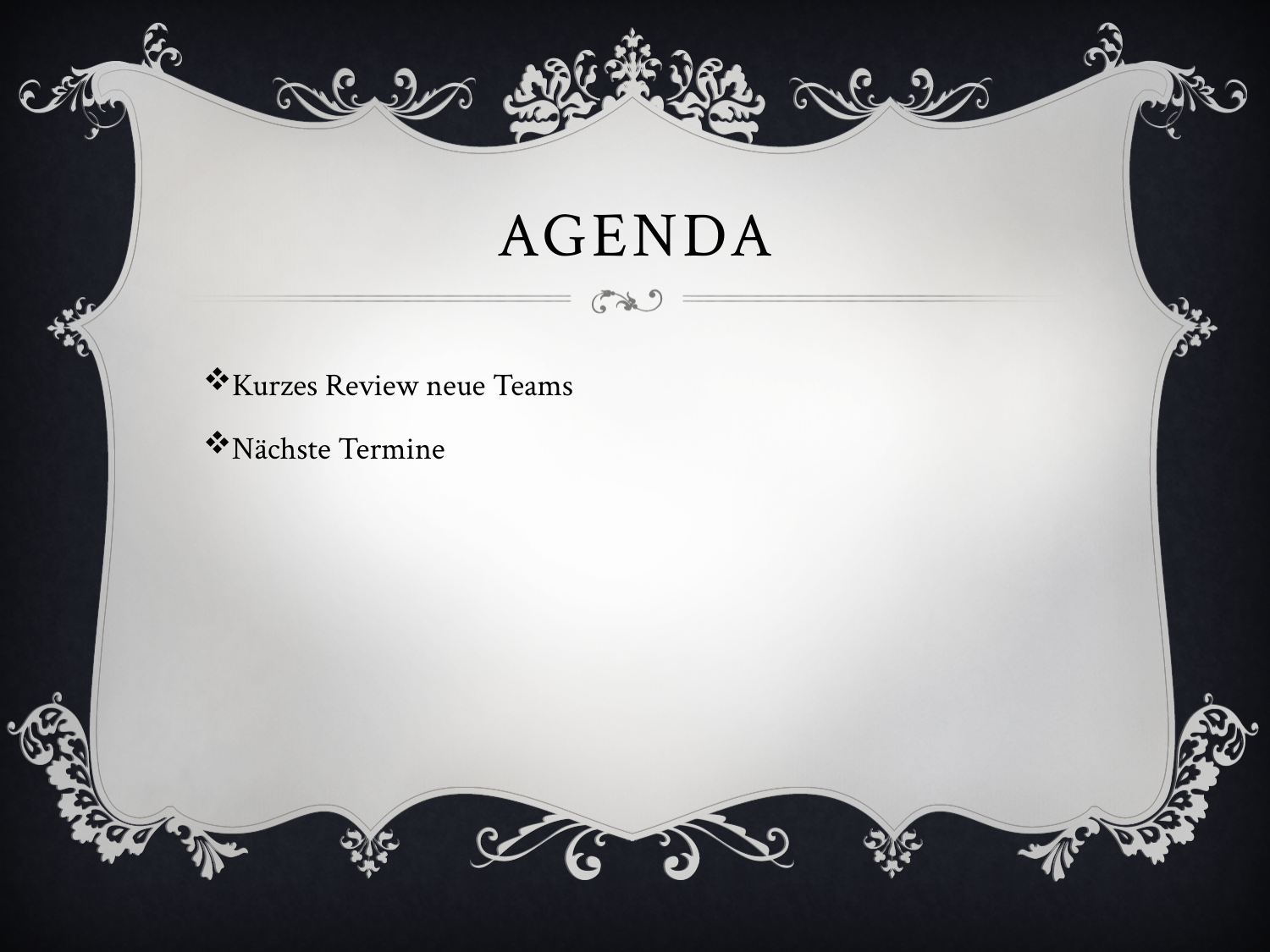

# Agenda
Kurzes Review neue Teams
Nächste Termine